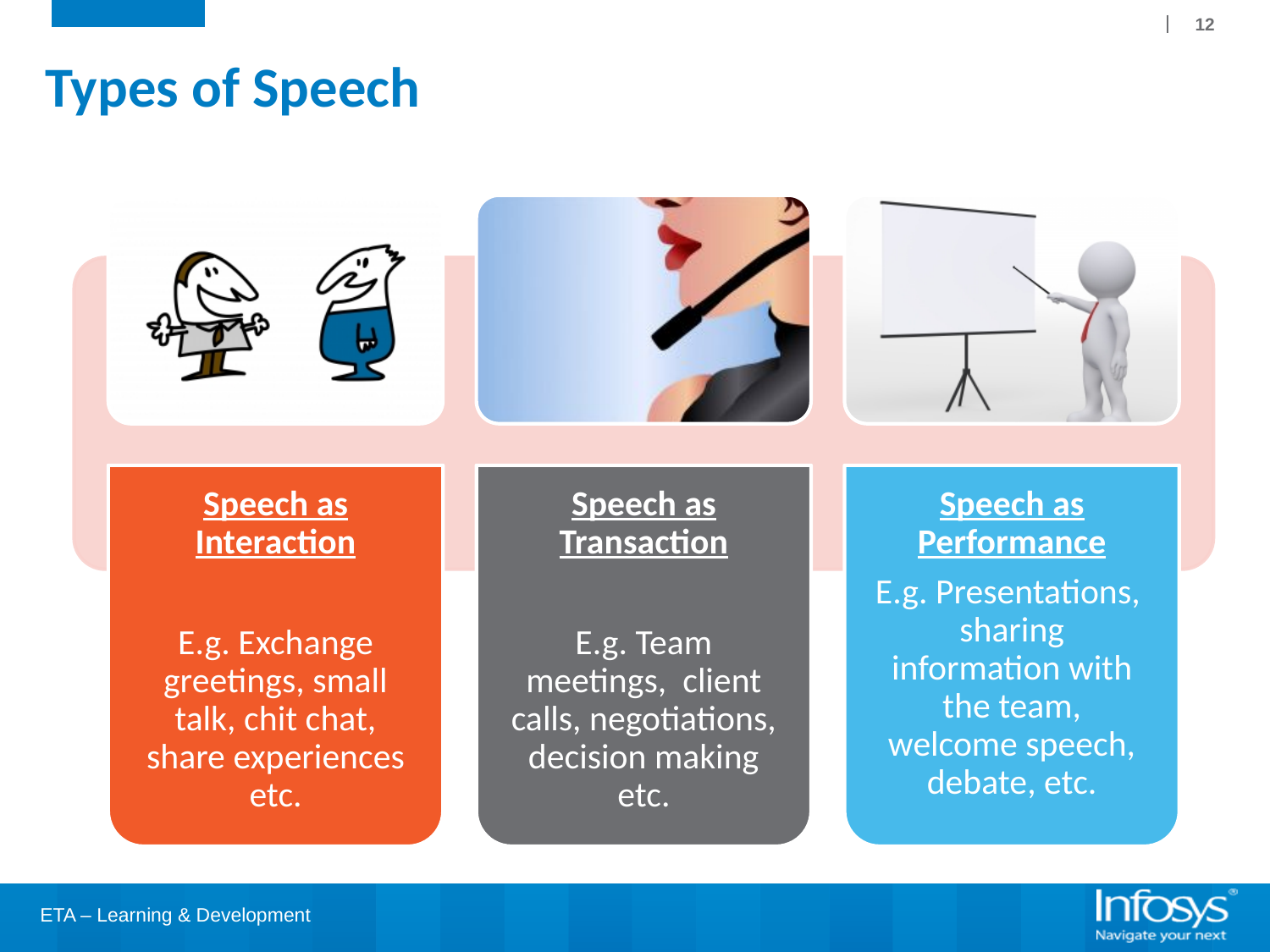

12
# Types of Speech
Speech as Interaction

E.g. Exchange greetings, small talk, chit chat, share experiences etc.
Speech as Transaction

E.g. Team meetings,  client calls, negotiations, decision making etc.
Speech as Performance
E.g. Presentations,  sharing information with the team, welcome speech, debate, etc.